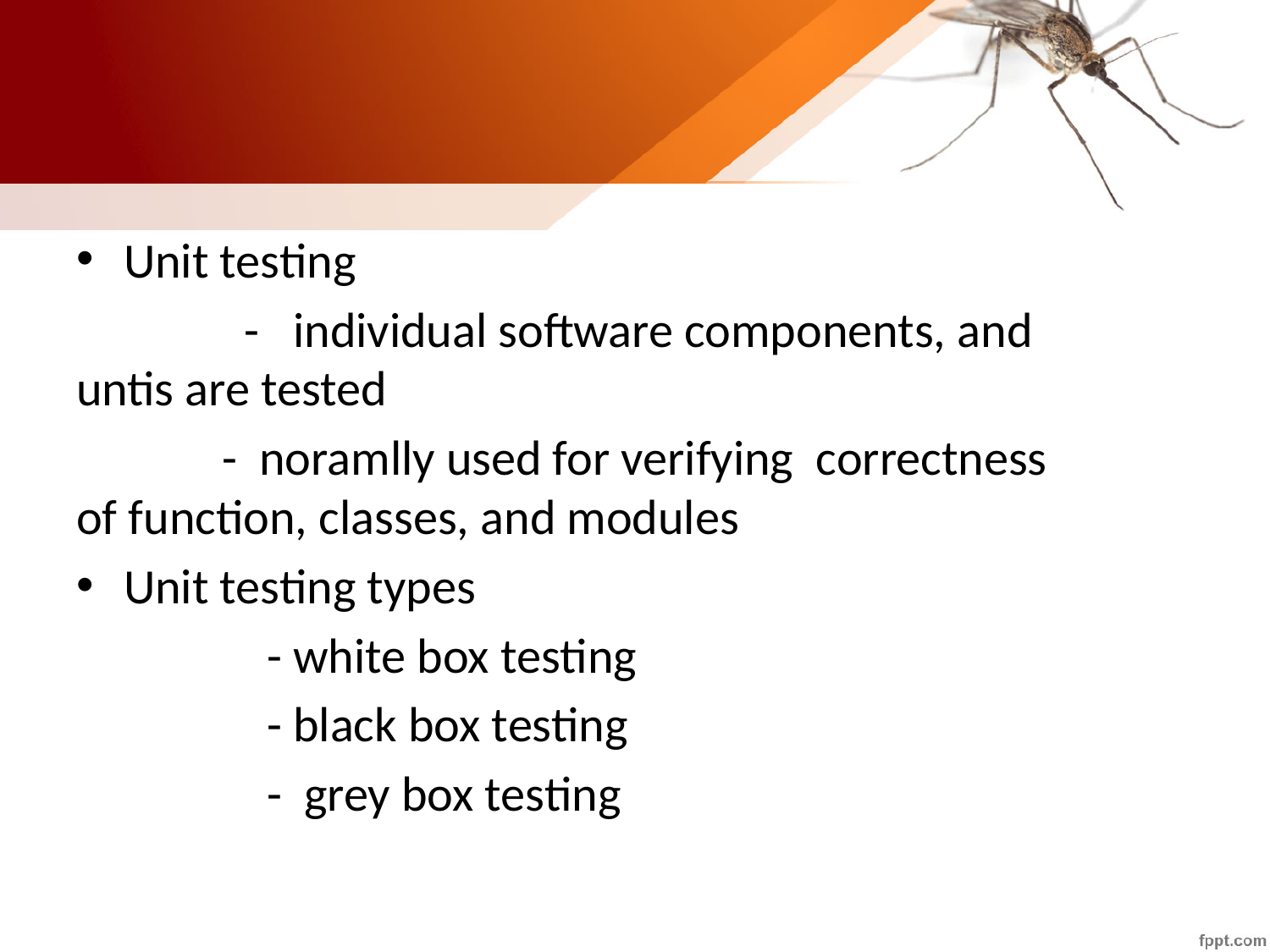

#
Unit testing
               -   individual software components, and untis are tested
             -  noramlly used for verifying  correctness of function, classes, and modules
Unit testing types
                 - white box testing
                 - black box testing
                 -  grey box testing